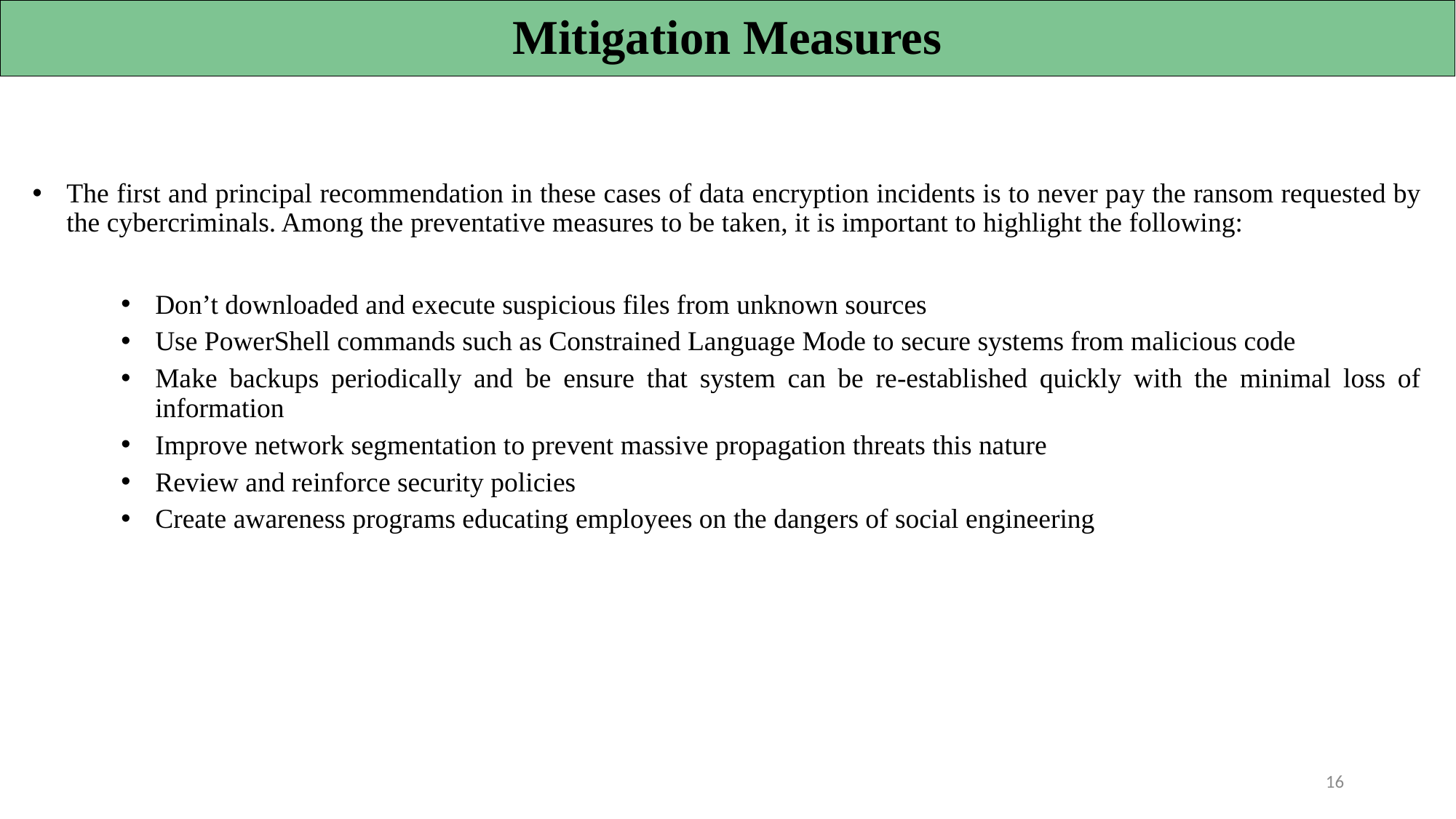

Mitigation Measures
The first and principal recommendation in these cases of data encryption incidents is to never pay the ransom requested by the cybercriminals. Among the preventative measures to be taken, it is important to highlight the following:

Don’t downloaded and execute suspicious files from unknown sources
Use PowerShell commands such as Constrained Language Mode to secure systems from malicious code
Make backups periodically and be ensure that system can be re-established quickly with the minimal loss of information
Improve network segmentation to prevent massive propagation threats this nature
Review and reinforce security policies
Create awareness programs educating employees on the dangers of social engineering

16